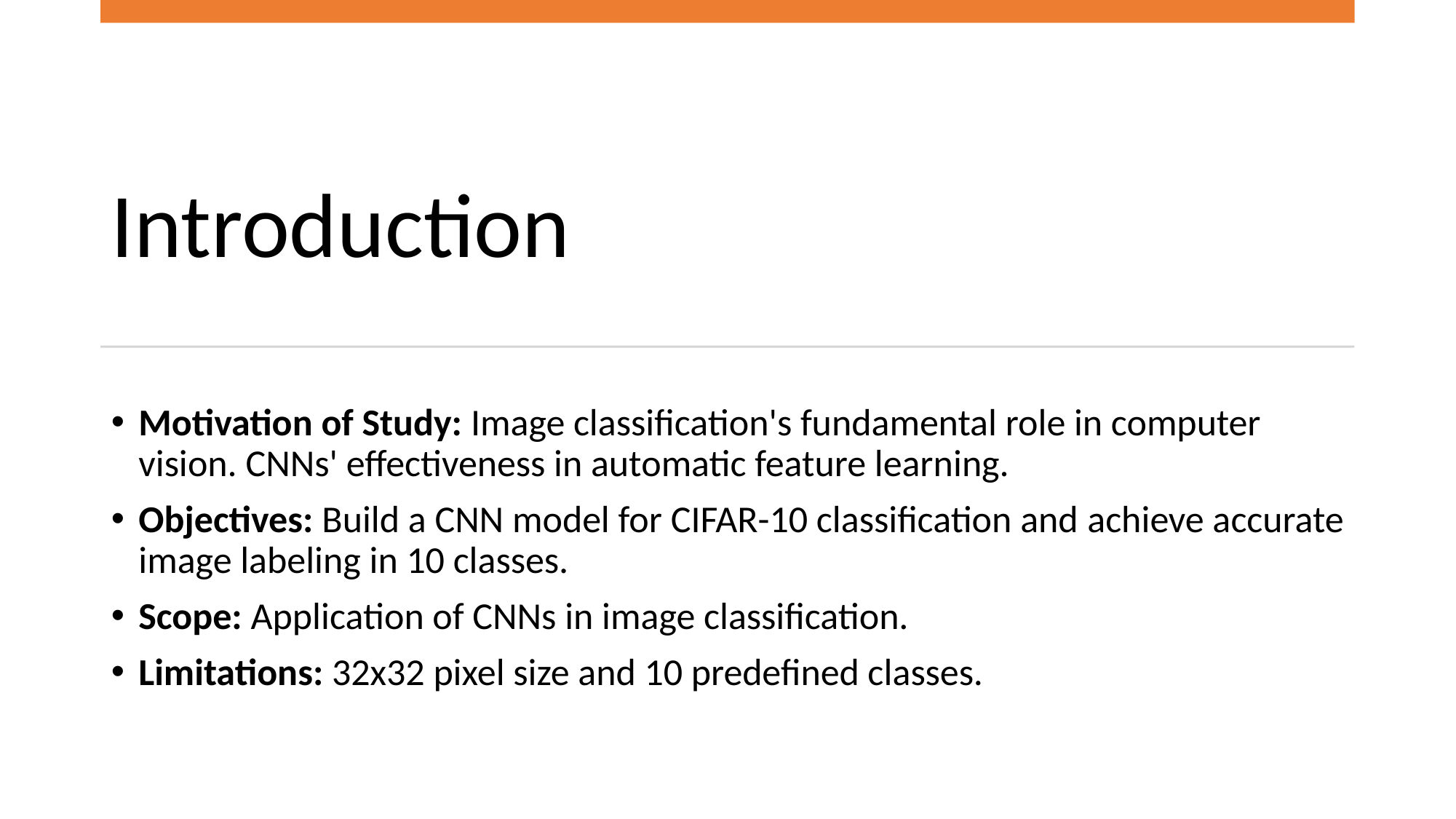

# Introduction

Motivation of Study: Image classification's fundamental role in computer vision. CNNs' effectiveness in automatic feature learning.
Objectives: Build a CNN model for CIFAR-10 classification and achieve accurate image labeling in 10 classes.
Scope: Application of CNNs in image classification.
Limitations: 32x32 pixel size and 10 predefined classes.